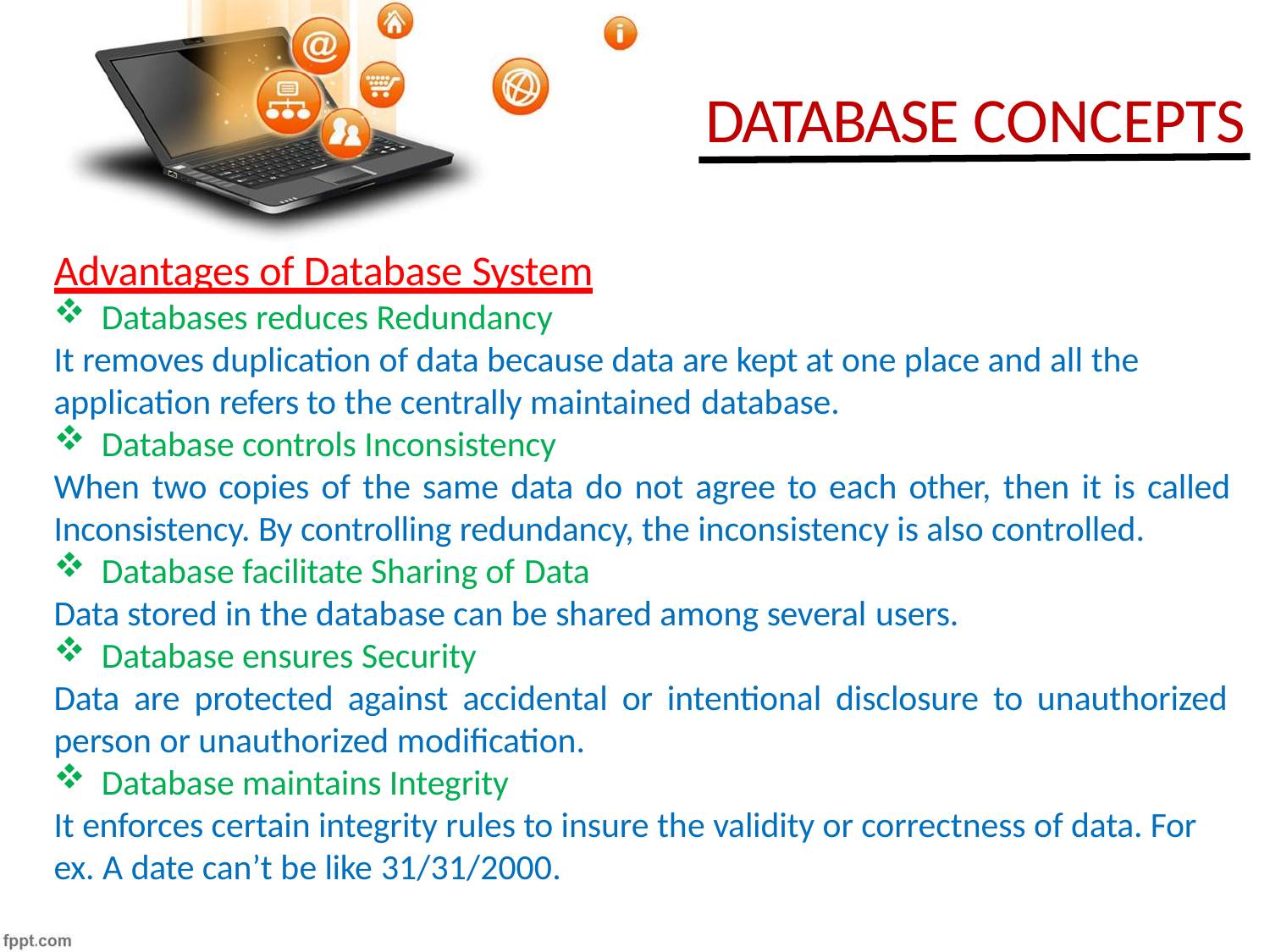

# DATABASE CONCEPTS

Advantages of Database System
Databases reduces Redundancy
It removes duplication of data because data are kept at one place and all the  application refers to the centrally maintained database.
Database controls Inconsistency
When two copies of the same data do not agree to each other, then it is called
Inconsistency. By controlling redundancy, the inconsistency is also controlled.
Database facilitate Sharing of Data
Data stored in the database can be shared among several users.
Database ensures Security
Data are protected against accidental or intentional disclosure to unauthorized
person or unauthorized modification.
Database maintains Integrity
It enforces certain integrity rules to insure the validity or correctness of data. For  ex. A date can’t be like 31/31/2000.